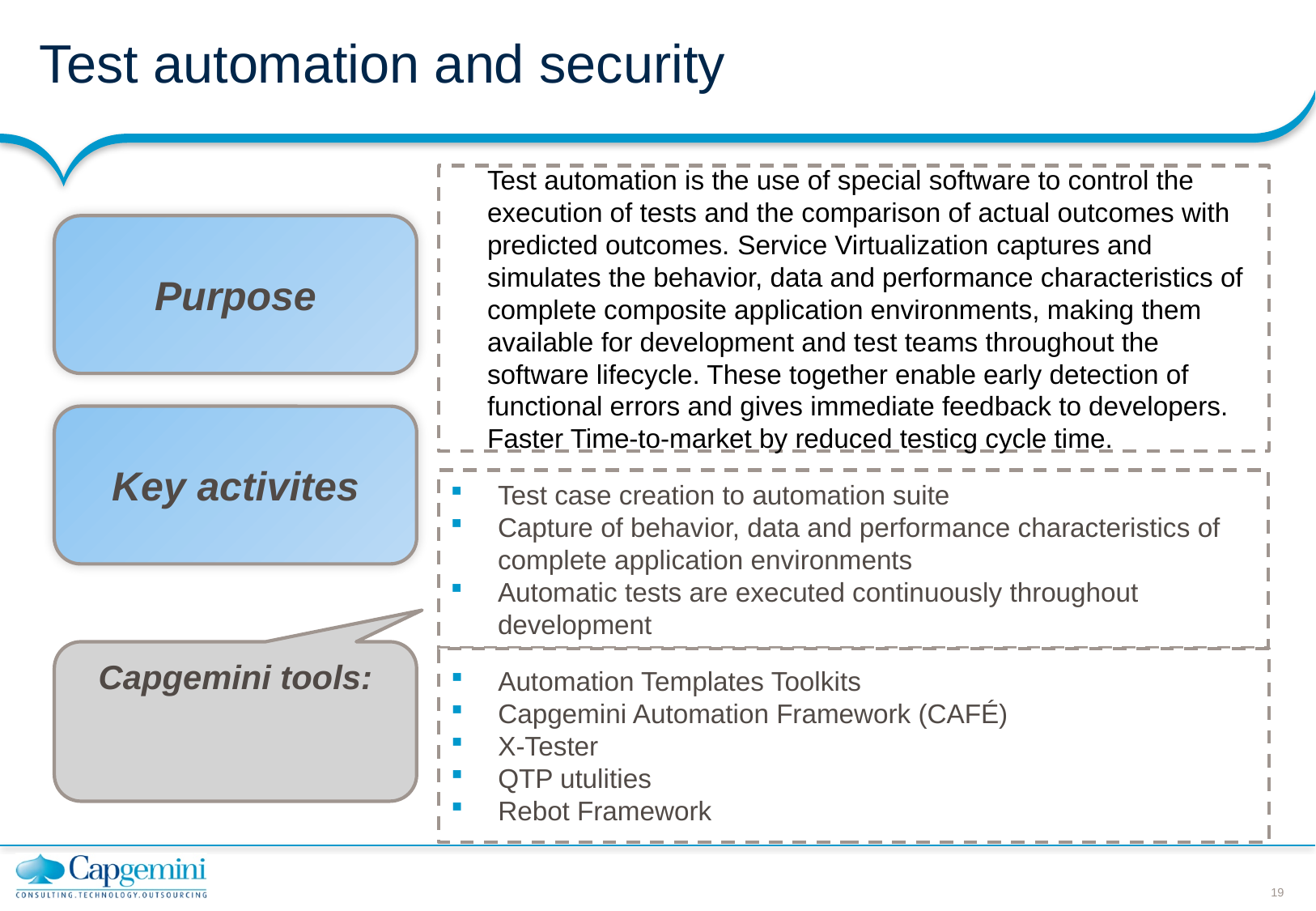

# Test automation and security
Test automation is the use of special software to control the execution of tests and the comparison of actual outcomes with predicted outcomes. Service Virtualization captures and simulates the behavior, data and performance characteristics of complete composite application environments, making them available for development and test teams throughout the software lifecycle. These together enable early detection of functional errors and gives immediate feedback to developers. Faster Time-to-market by reduced testicg cycle time.
Purpose
Key activites
Test case creation to automation suite
Capture of behavior, data and performance characteristics of complete application environments
Automatic tests are executed continuously throughout development
Capgemini tools:
Automation Templates Toolkits
Capgemini Automation Framework (CAFÉ)
X-Tester
QTP utulities
Rebot Framework